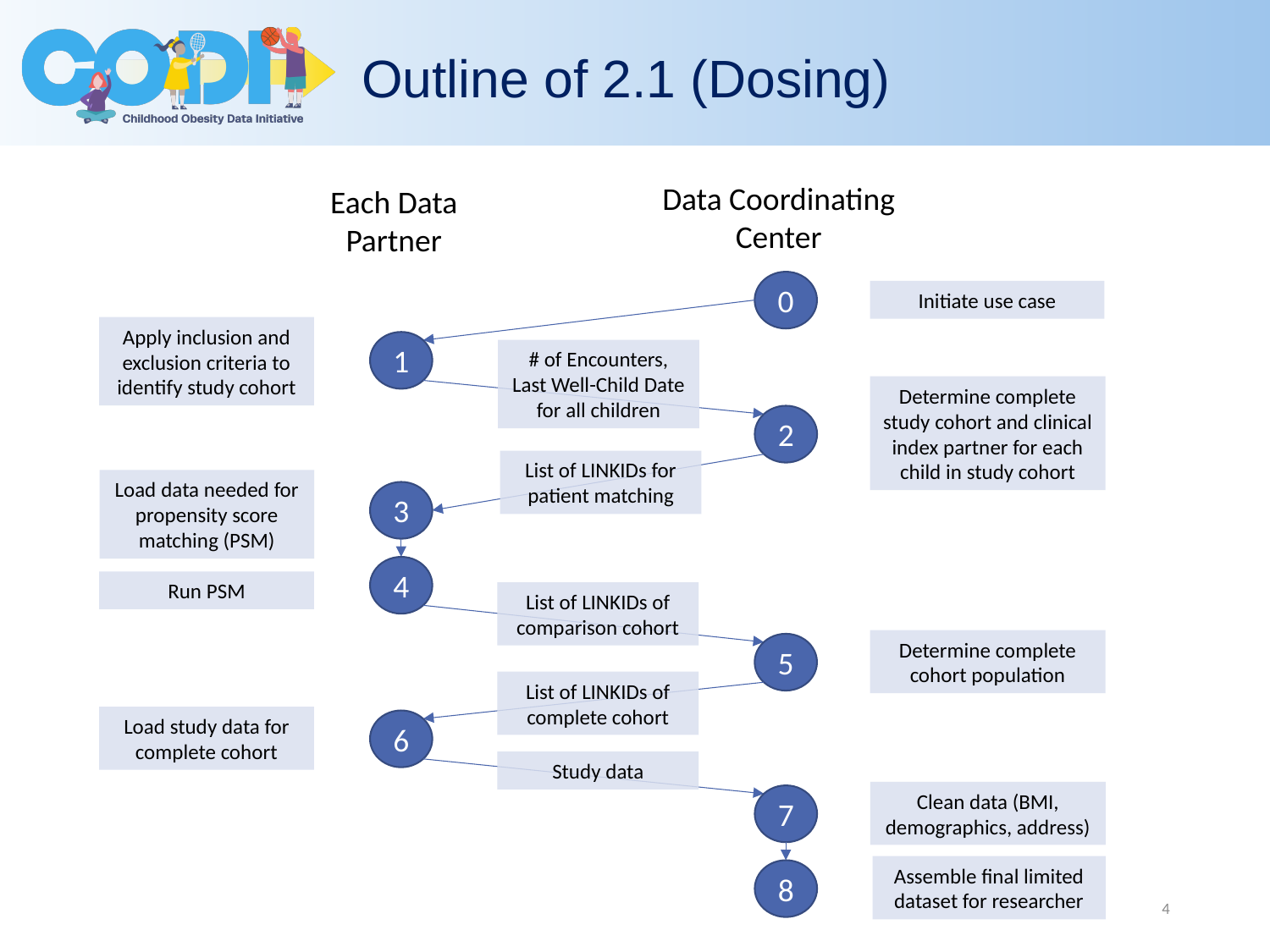

# Outline of 2.1 (Dosing)
Data Coordinating Center
Each Data Partner
0
Initiate use case
Apply inclusion and exclusion criteria to identify study cohort
1
# of Encounters, Last Well-Child Date for all children
Determine complete study cohort and clinical index partner for each child in study cohort
2
List of LINKIDs for patient matching
Load data needed for propensity score matching (PSM)
3
4
Run PSM
List of LINKIDs of comparison cohort
Determine complete cohort population
5
List of LINKIDs of complete cohort
Load study data for complete cohort
6
Study data
Clean data (BMI, demographics, address)
7
Assemble final limited dataset for researcher
8
4